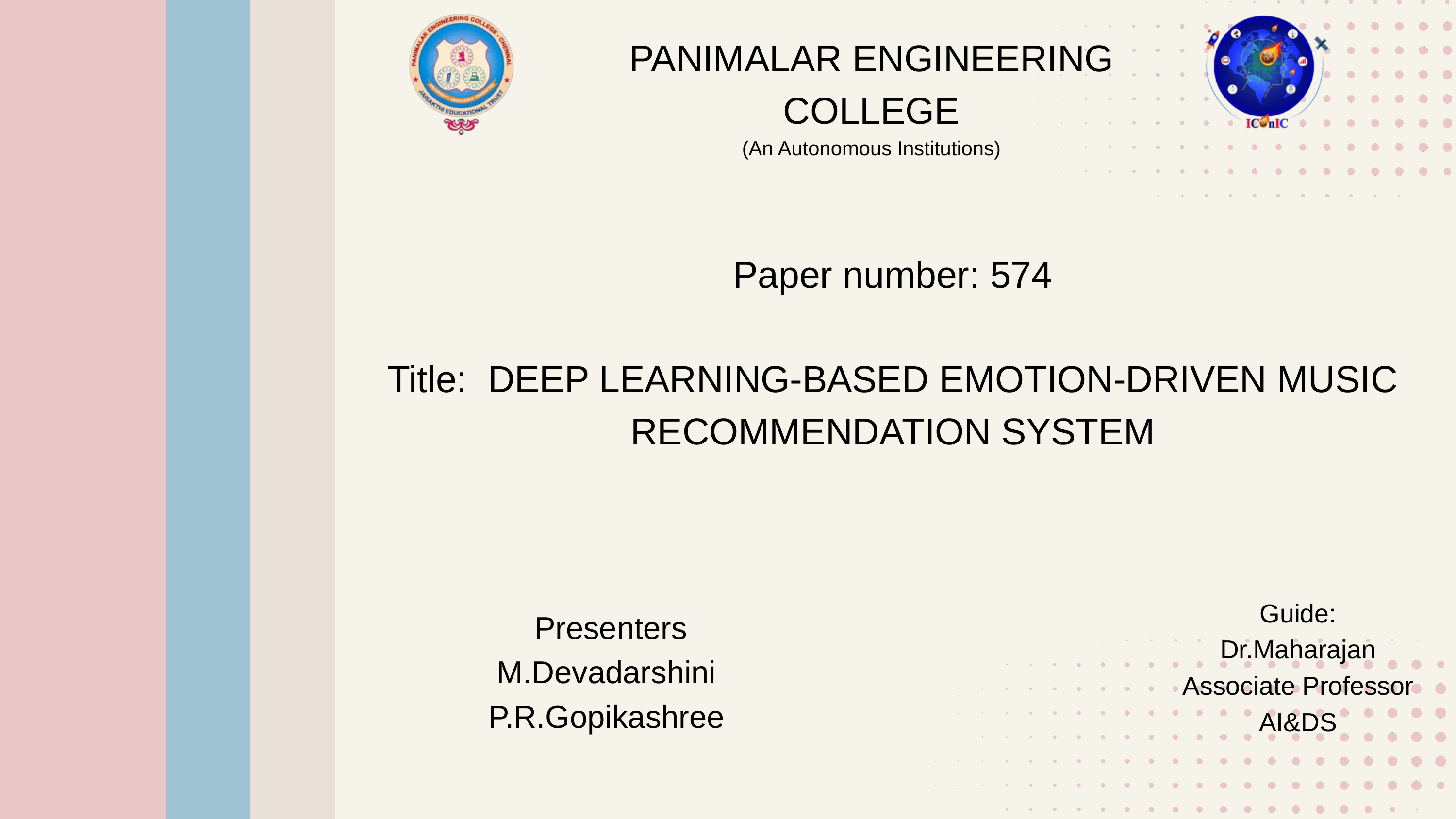

PANIMALAR ENGINEERING COLLEGE
(An Autonomous Institutions)

Paper number: 574

Title:  DEEP LEARNING-BASED EMOTION-DRIVEN MUSIC RECOMMENDATION SYSTEM
Guide:
Dr.Maharajan
Associate Professor
AI&DS
Presenters
M.Devadarshini
P.R.Gopikashree